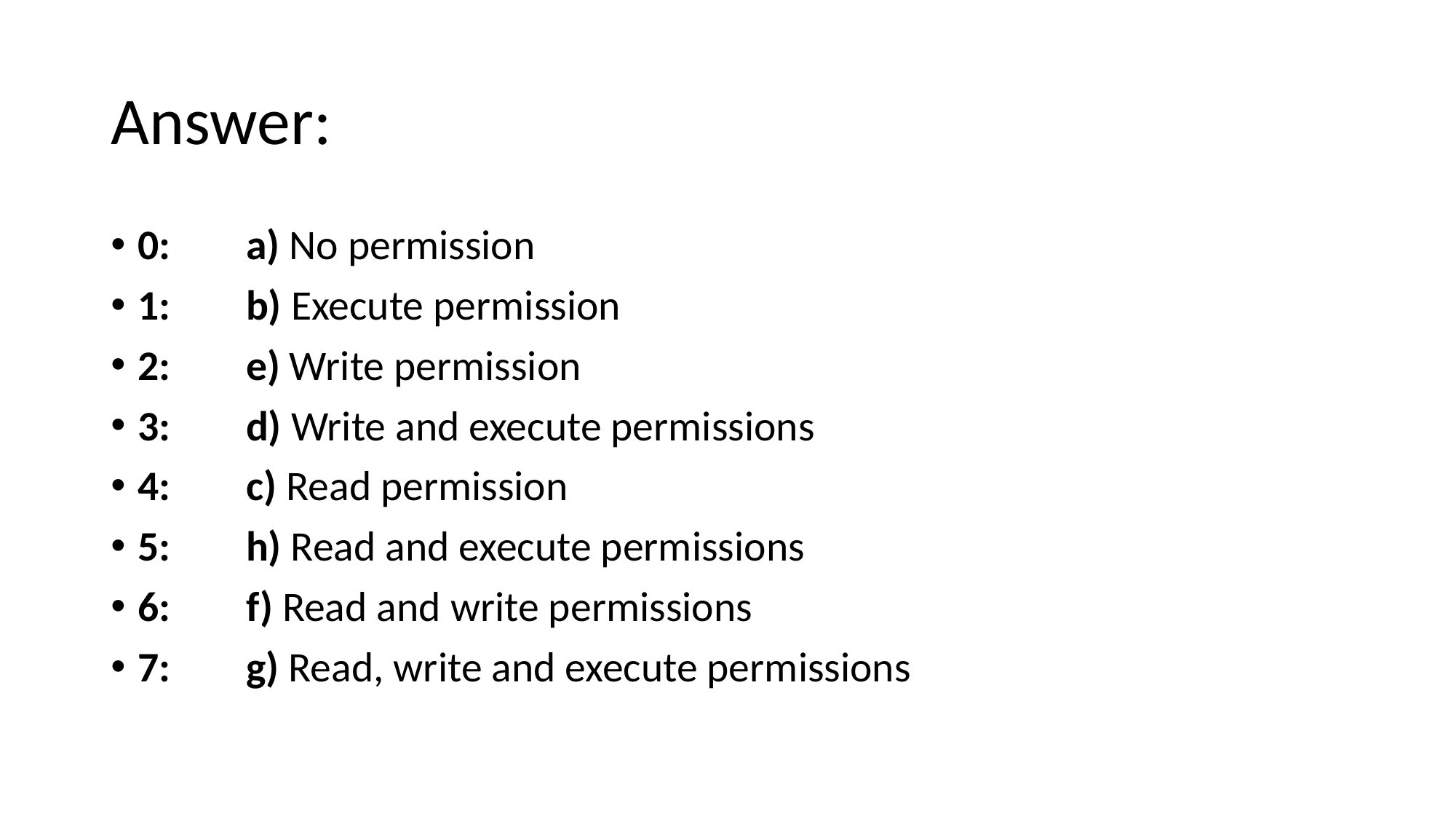

# Answer:
0:					a) No permission
1: 					b) Execute permission
2:					e) Write permission
3:					d) Write and execute permissions
4:					c) Read permission
5:					h) Read and execute permissions
6:					f) Read and write permissions
7:					g) Read, write and execute permissions